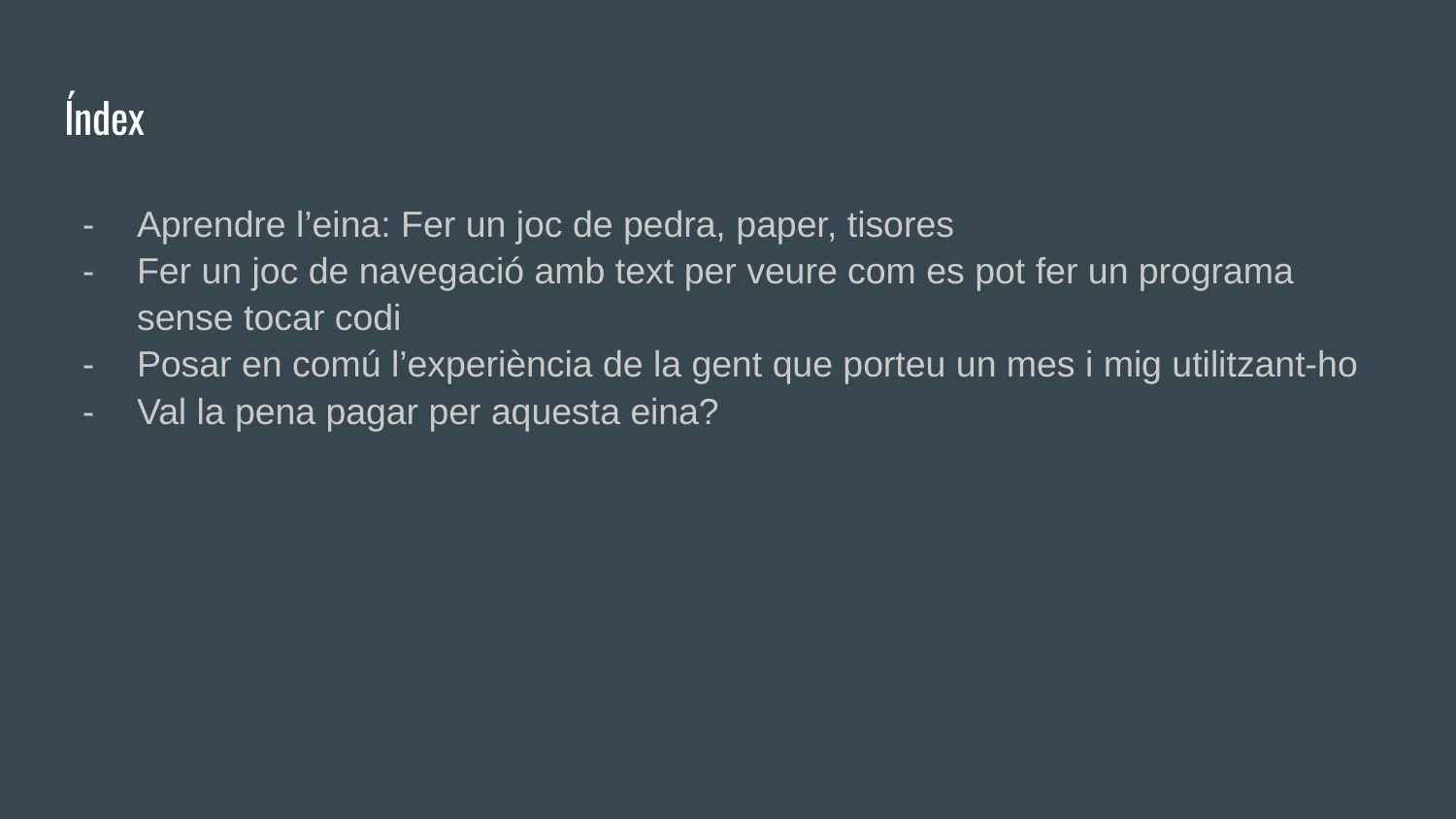

# Índex
Aprendre l’eina: Fer un joc de pedra, paper, tisores
Fer un joc de navegació amb text per veure com es pot fer un programa sense tocar codi
Posar en comú l’experiència de la gent que porteu un mes i mig utilitzant-ho
Val la pena pagar per aquesta eina?